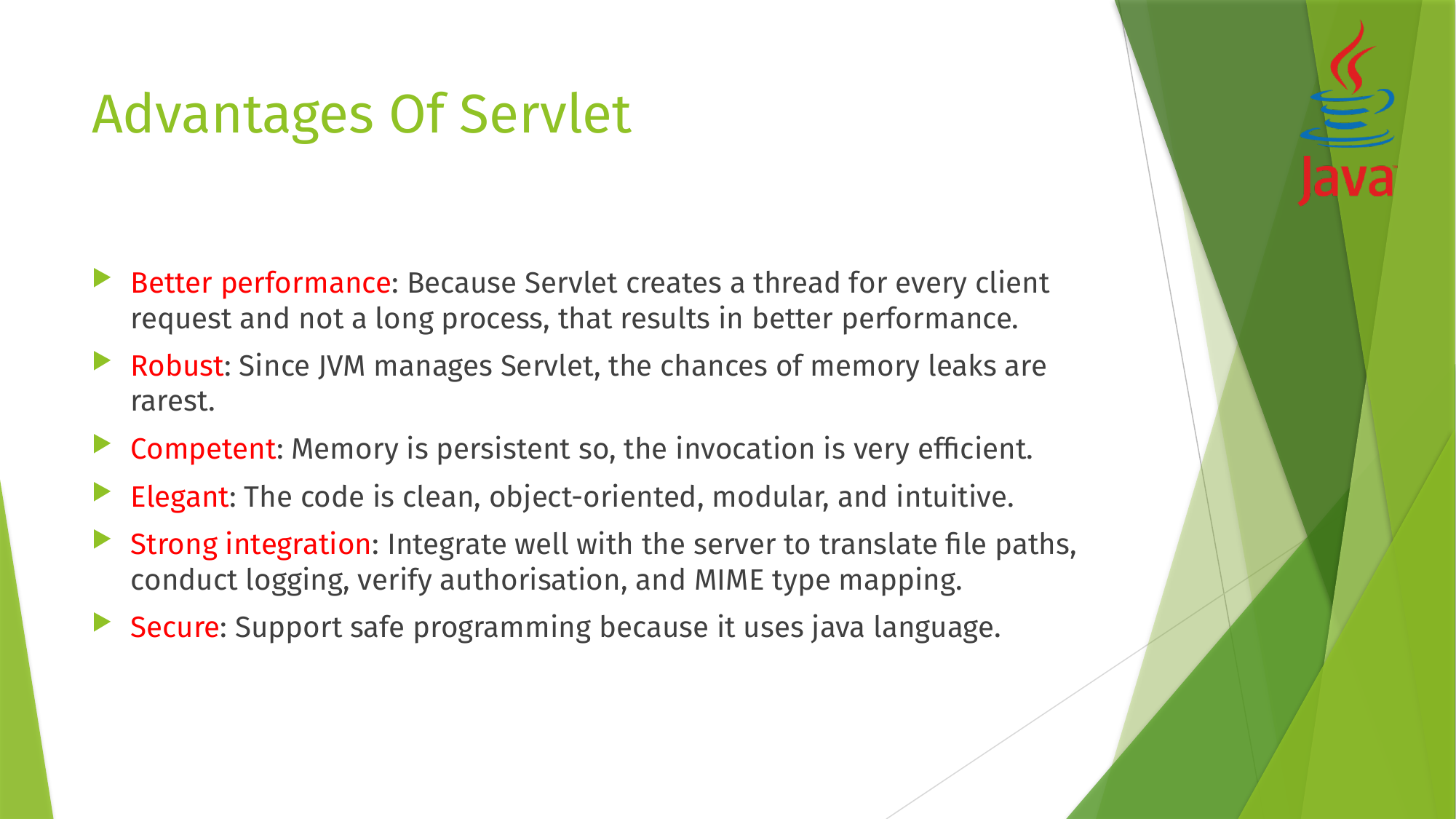

# Advantages Of Servlet
Better performance: Because Servlet creates a thread for every client request and not a long process, that results in better performance.
Robust: Since JVM manages Servlet, the chances of memory leaks are rarest.
Competent: Memory is persistent so, the invocation is very efficient.
Elegant: The code is clean, object-oriented, modular, and intuitive.
Strong integration: Integrate well with the server to translate file paths, conduct logging, verify authorisation, and MIME type mapping.
Secure: Support safe programming because it uses java language.